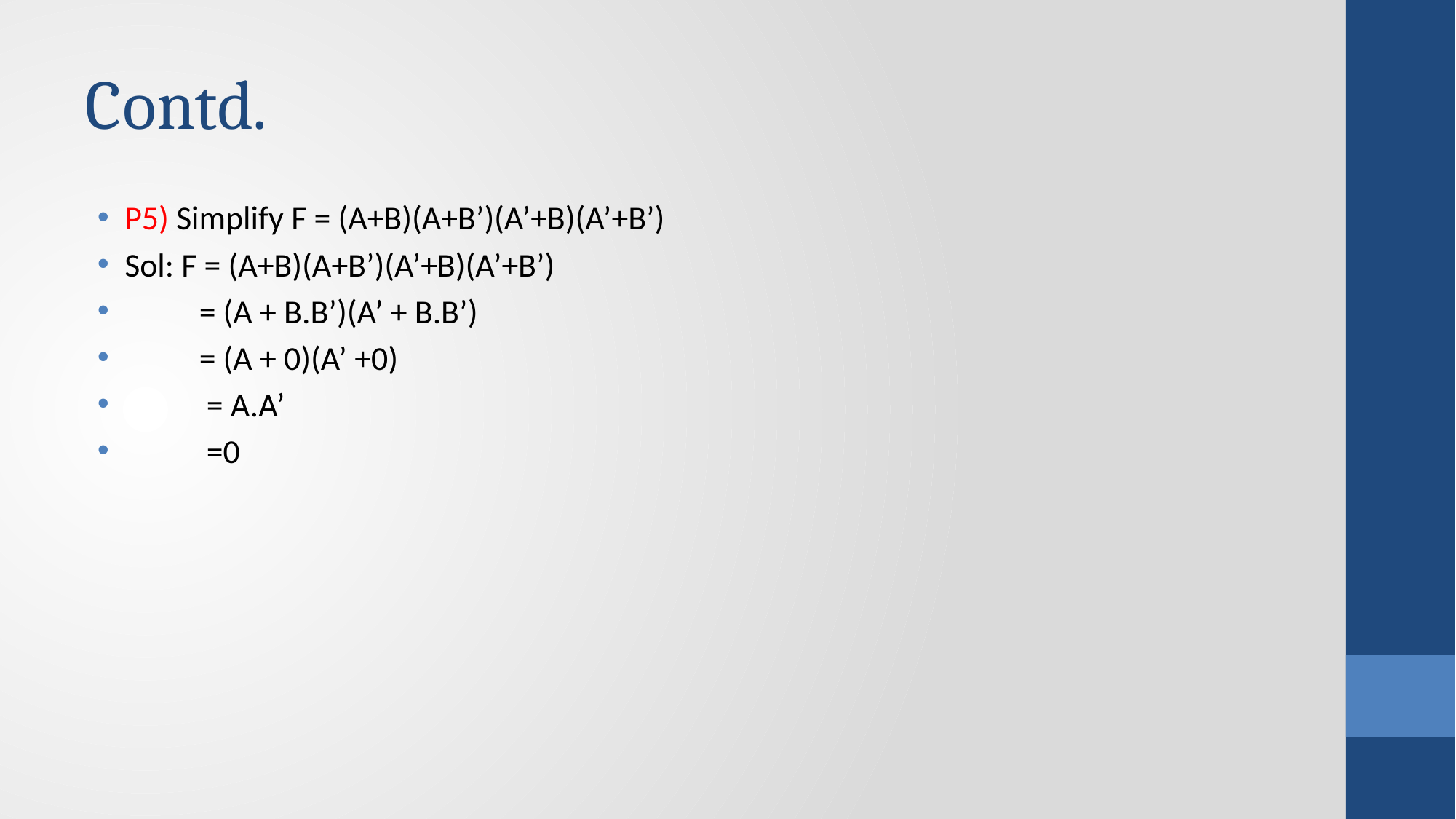

# Contd.
P5) Simplify F = (A+B)(A+B’)(A’+B)(A’+B’)
Sol: F = (A+B)(A+B’)(A’+B)(A’+B’)
          = (A + B.B’)(A’ + B.B’)
          = (A + 0)(A’ +0)
           = A.A’
           =0